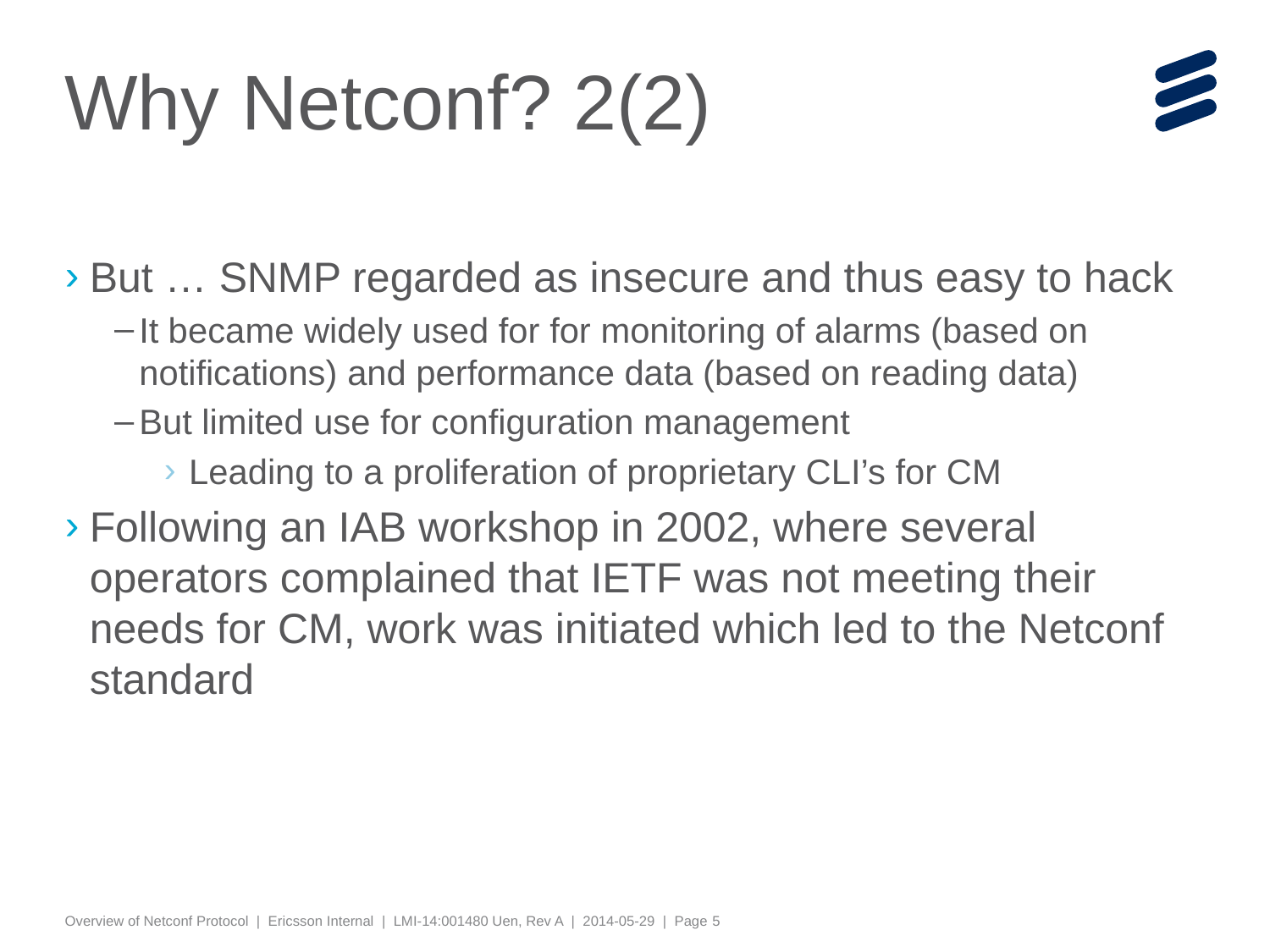

# Why Netconf? 2(2)
But … SNMP regarded as insecure and thus easy to hack
It became widely used for for monitoring of alarms (based on notifications) and performance data (based on reading data)
But limited use for configuration management
Leading to a proliferation of proprietary CLI’s for CM
Following an IAB workshop in 2002, where several operators complained that IETF was not meeting their needs for CM, work was initiated which led to the Netconf standard